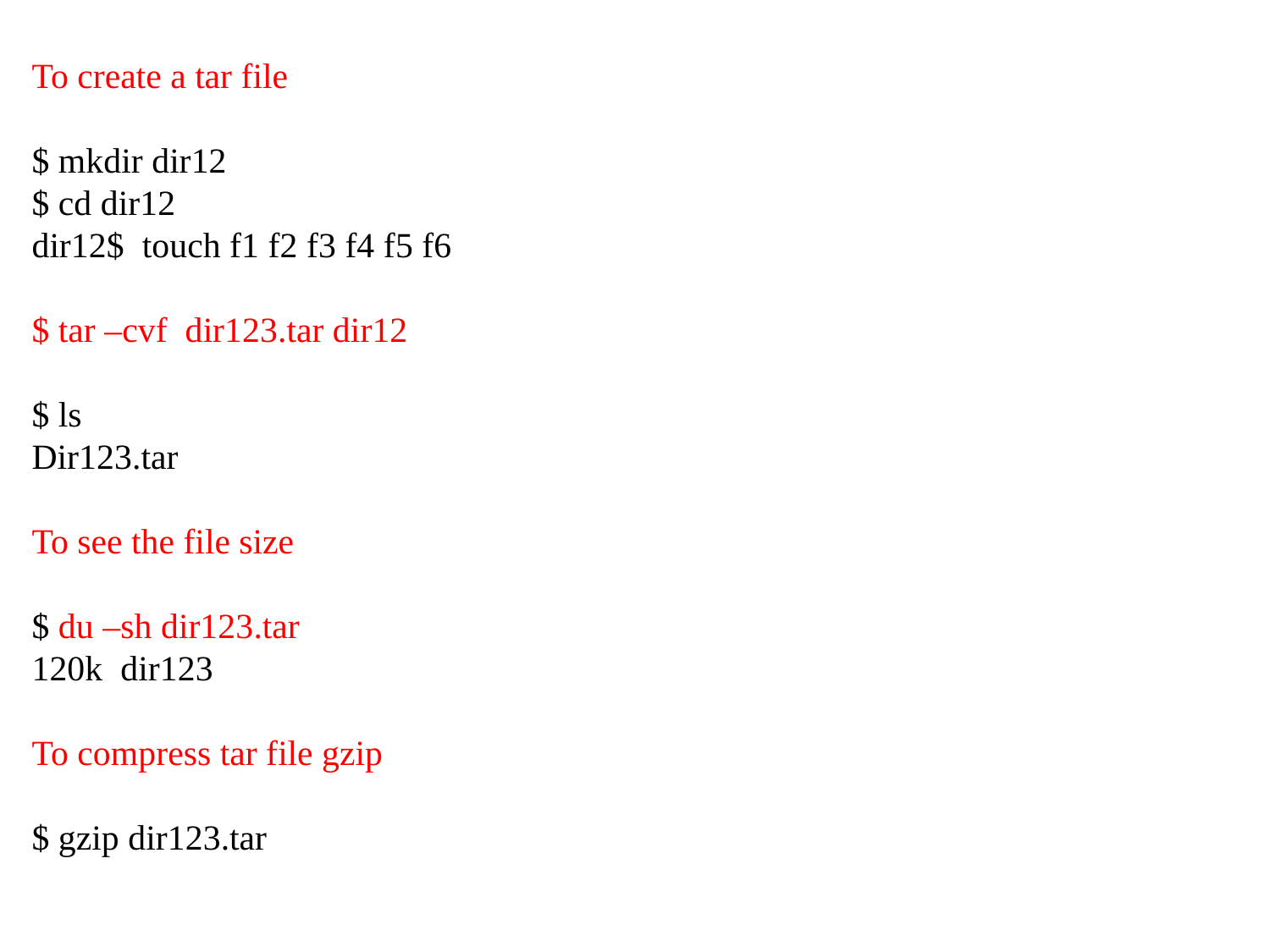

# To create a tar file

$ mkdir dir12
$ cd dir12
dir12$  touch f1 f2 f3 f4 f5 f6

$ tar –cvf  dir123.tar dir12

$ ls
Dir123.tar

To see the file size

$ du –sh dir123.tar
120k  dir123

To compress tar file gzip

$ gzip dir123.tar